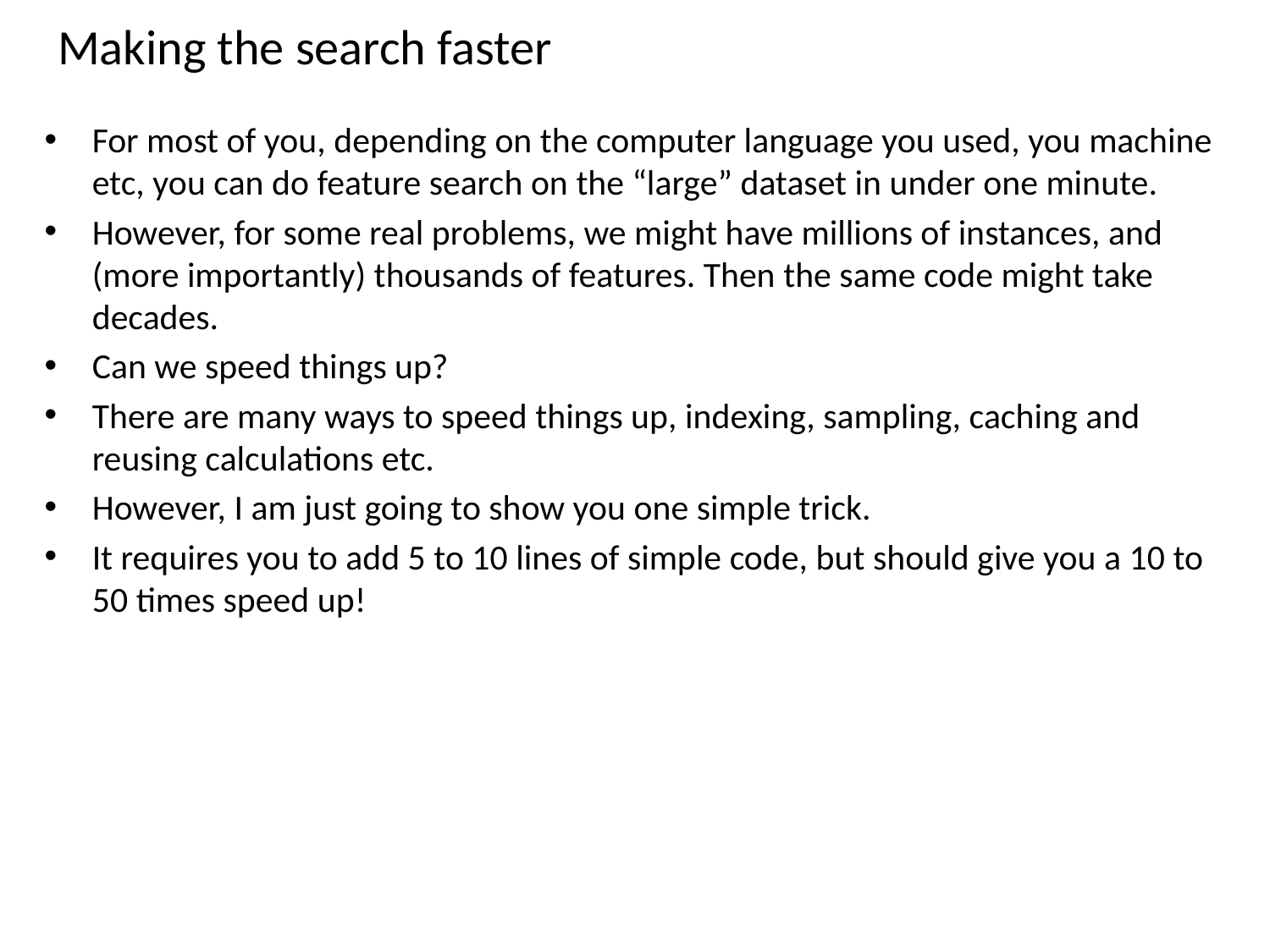

Making the search faster
For most of you, depending on the computer language you used, you machine etc, you can do feature search on the “large” dataset in under one minute.
However, for some real problems, we might have millions of instances, and (more importantly) thousands of features. Then the same code might take decades.
Can we speed things up?
There are many ways to speed things up, indexing, sampling, caching and reusing calculations etc.
However, I am just going to show you one simple trick.
It requires you to add 5 to 10 lines of simple code, but should give you a 10 to 50 times speed up!